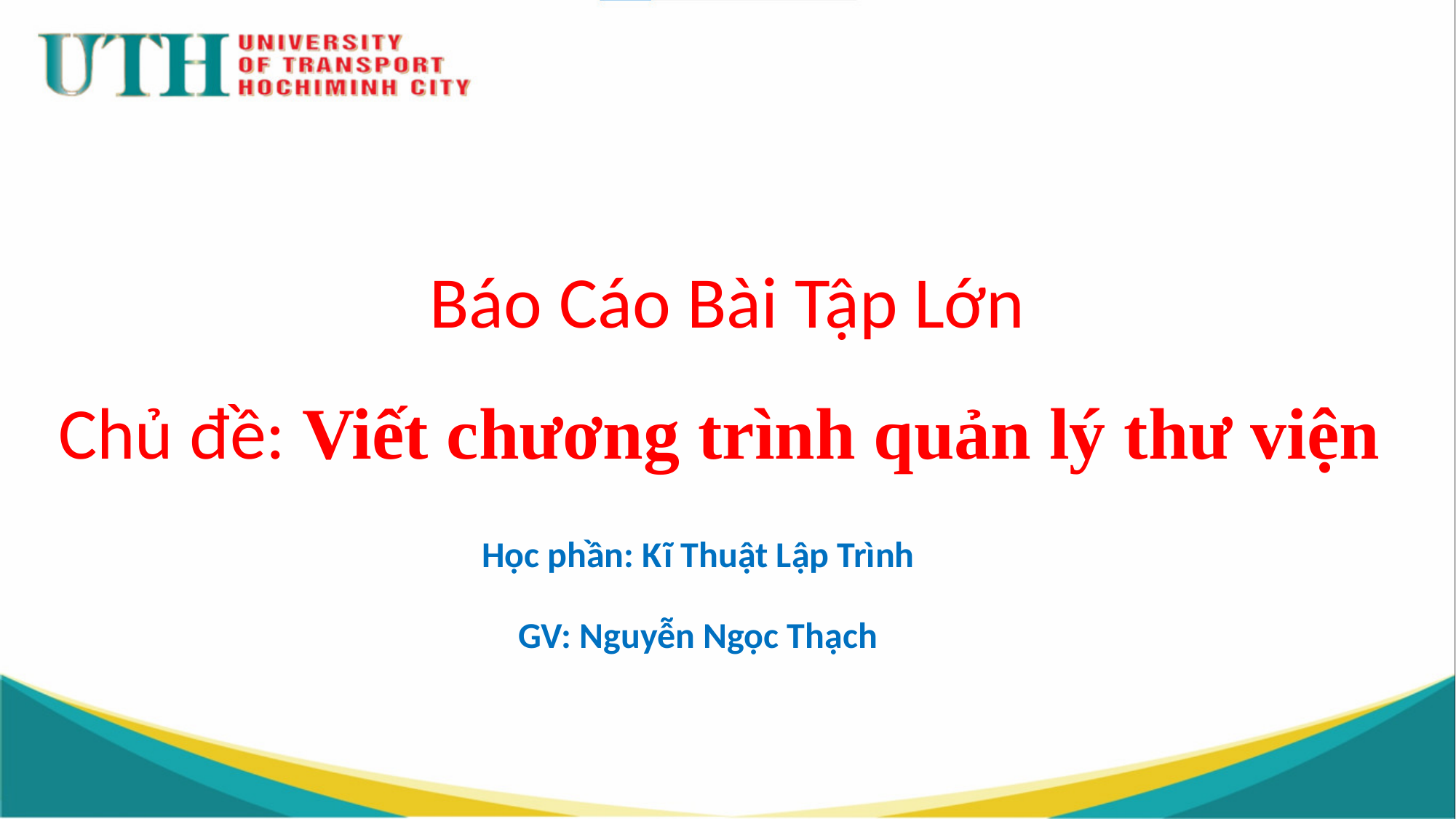

# Báo Cáo Bài Tập Lớn Chủ đề: Viết chương trình quản lý thư viện
Học phần: Kĩ Thuật Lập Trình
GV: Nguyễn Ngọc Thạch